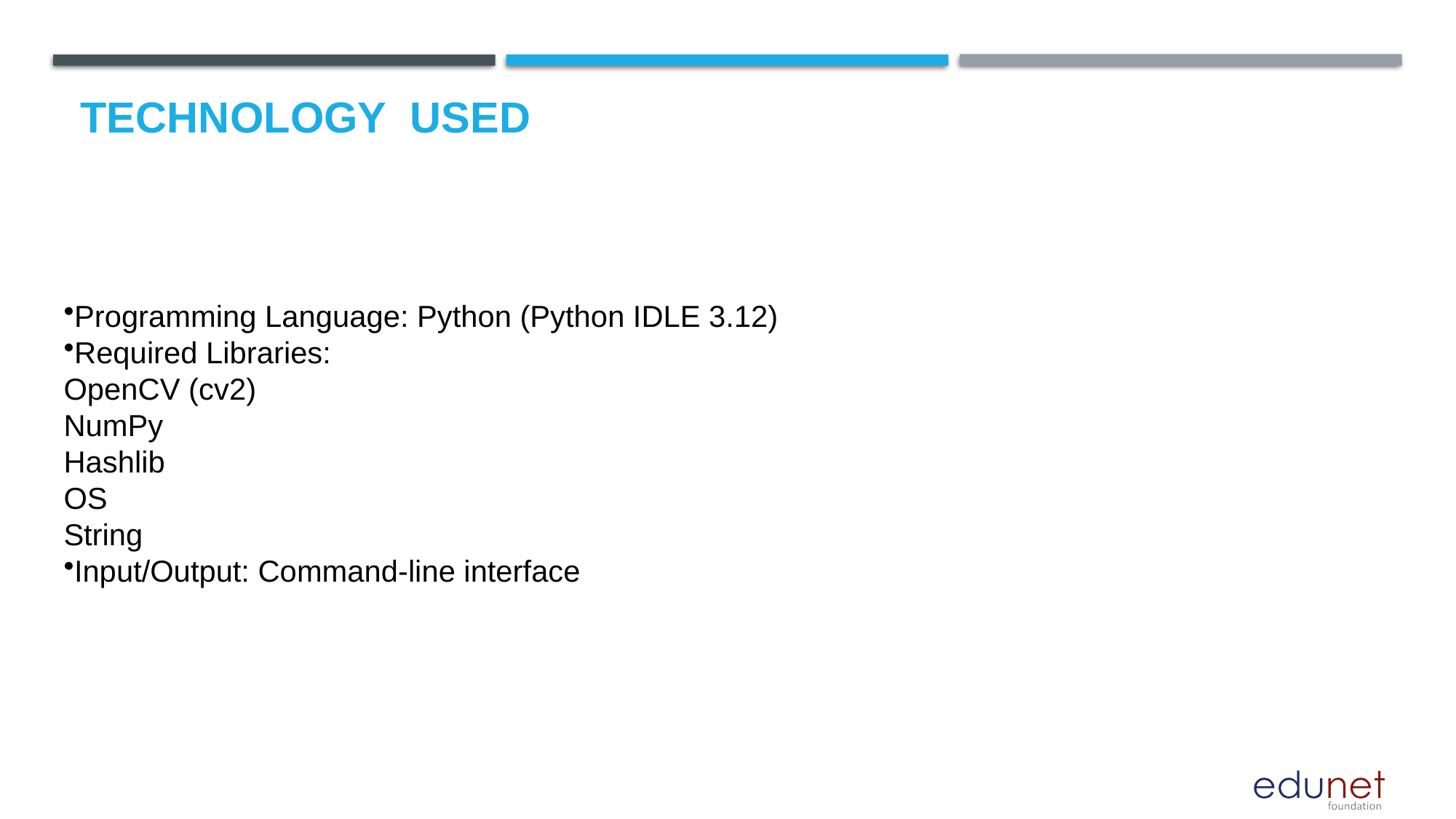

# Technology  used
Programming Language: Python (Python IDLE 3.12)
Required Libraries:
OpenCV (cv2)
NumPy
Hashlib
OS
String
Input/Output: Command-line interface